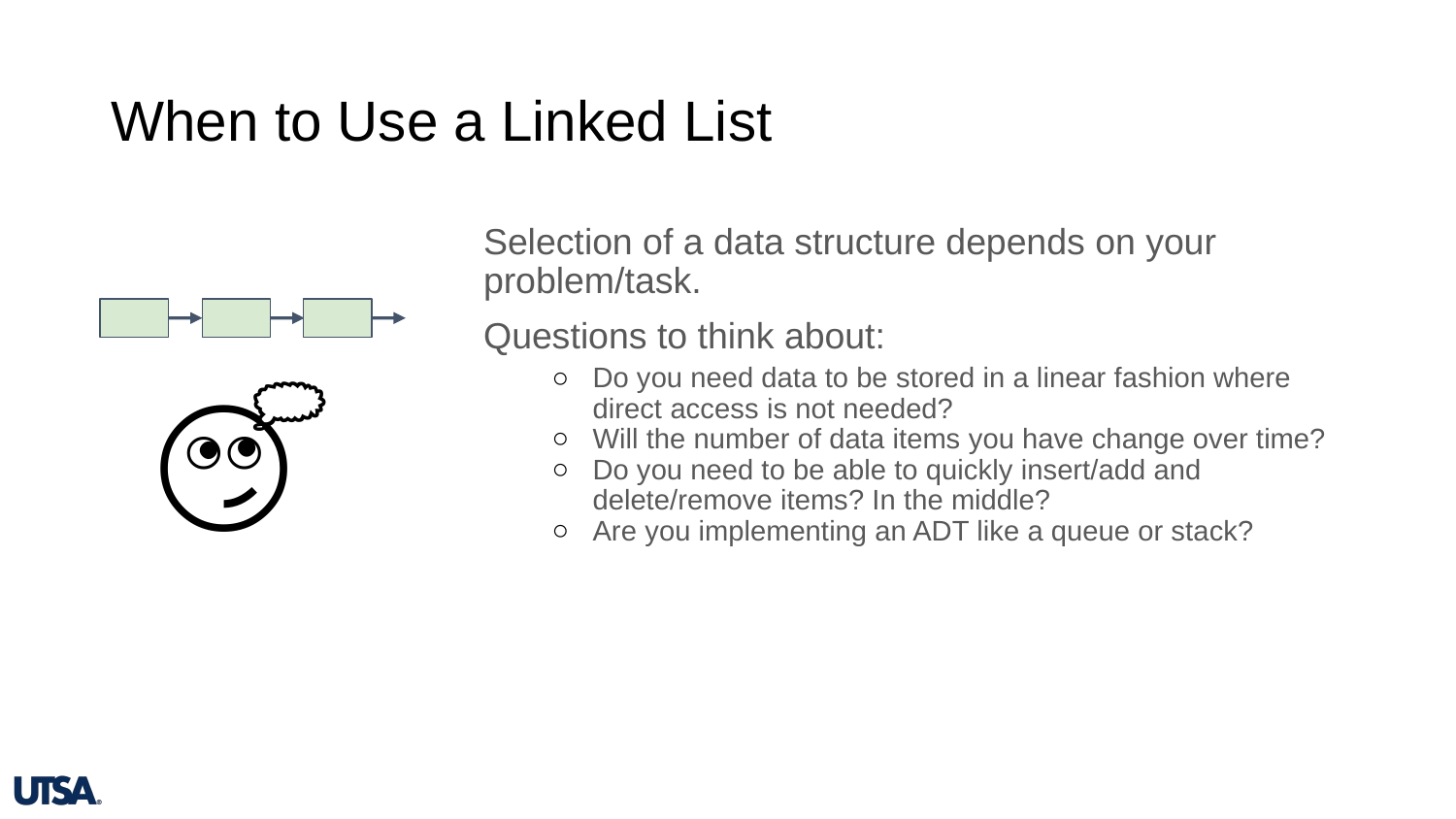

# When to Use a Linked List
Selection of a data structure depends on your problem/task.
Questions to think about:
Do you need data to be stored in a linear fashion where direct access is not needed?
Will the number of data items you have change over time?
Do you need to be able to quickly insert/add and delete/remove items? In the middle?
Are you implementing an ADT like a queue or stack?

🤔